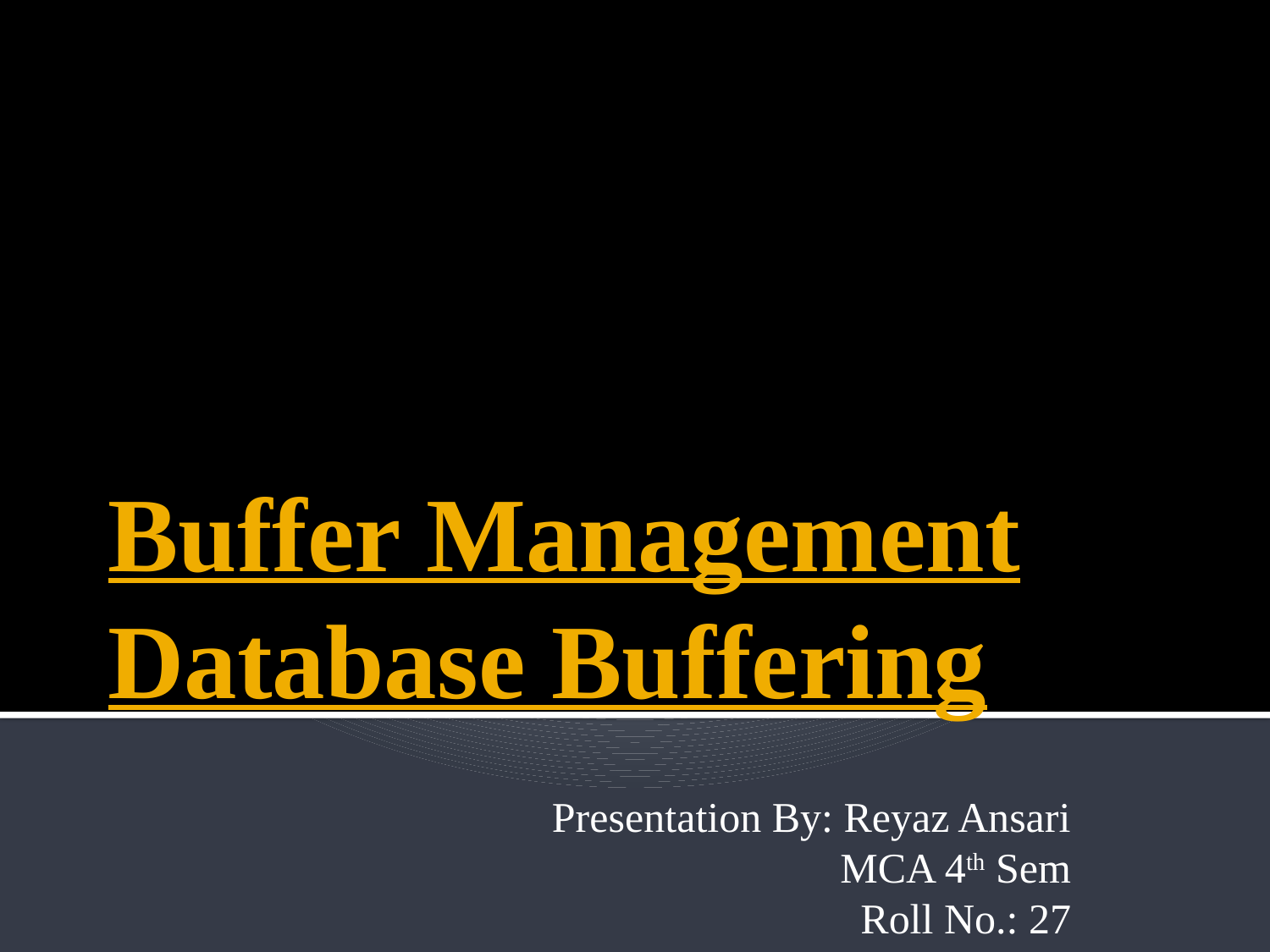

# Buffer Management Database Buffering
Presentation By: Reyaz Ansari
MCA 4th Sem
Roll No.: 27